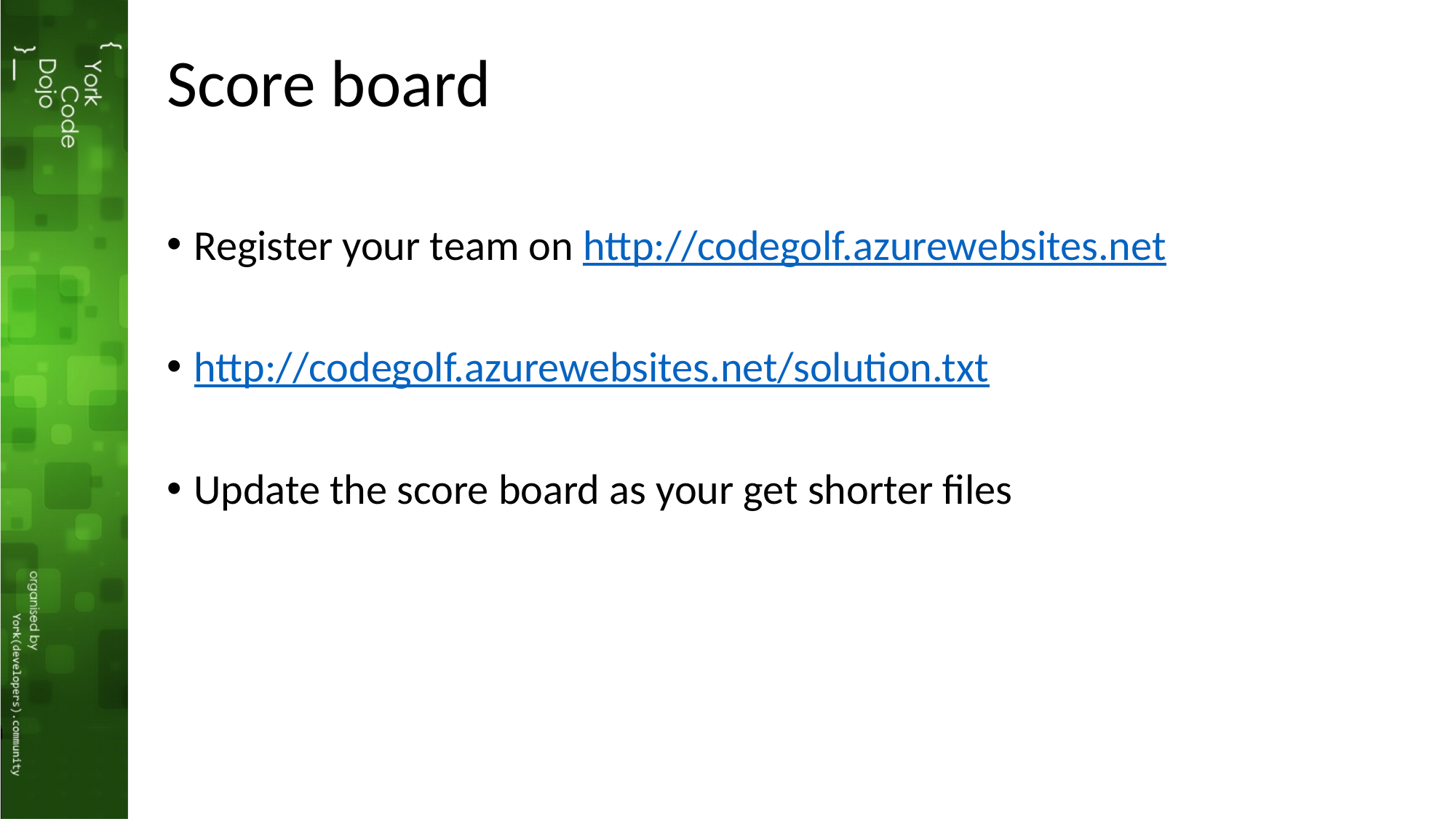

# Score board
Register your team on http://codegolf.azurewebsites.net

http://codegolf.azurewebsites.net/solution.txt

Update the score board as your get shorter files